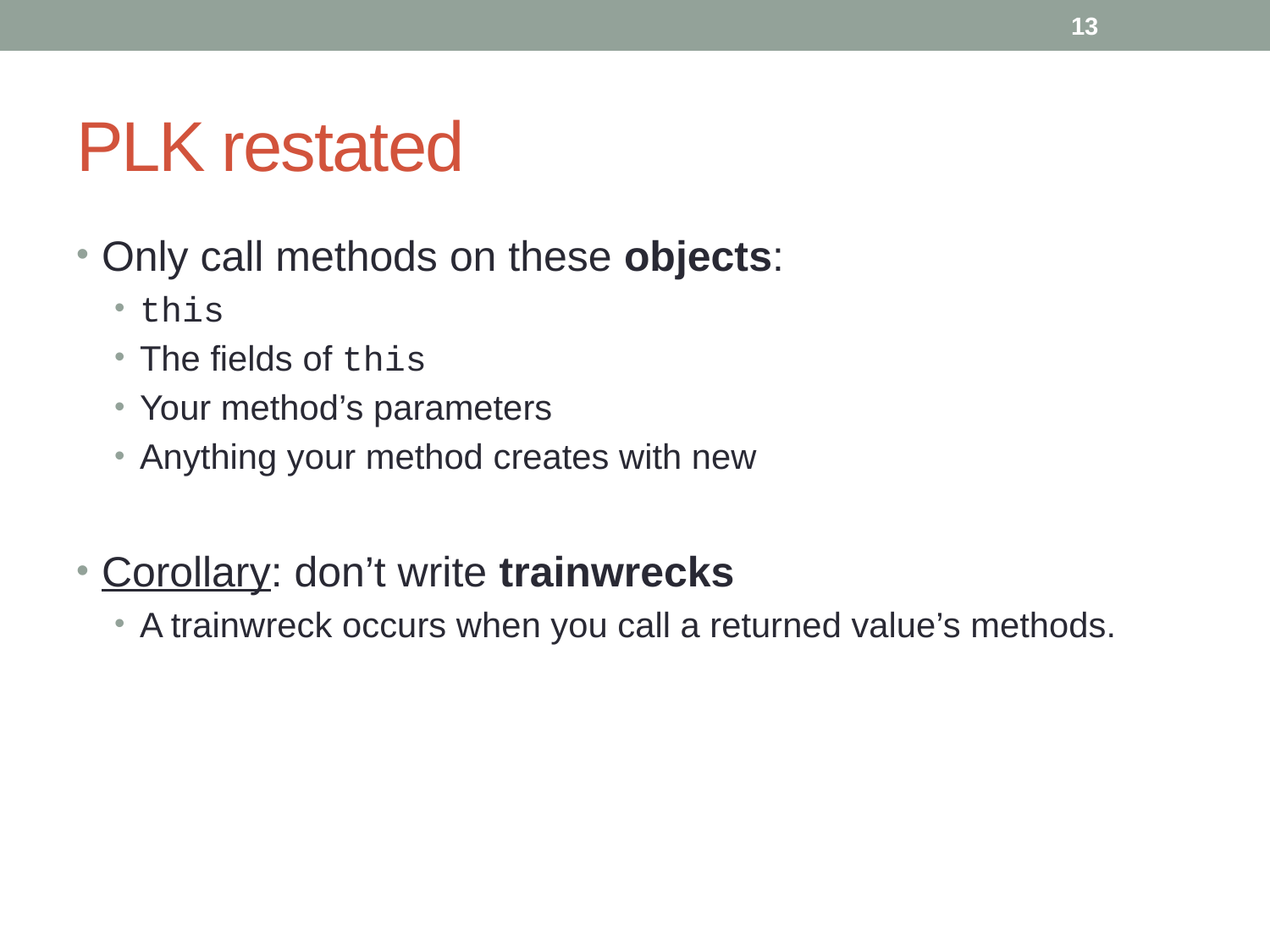

13
# PLK restated
Only call methods on these objects:
this
The fields of this
Your method’s parameters
Anything your method creates with new

Corollary: don’t write trainwrecks
A trainwreck occurs when you call a returned value’s methods.